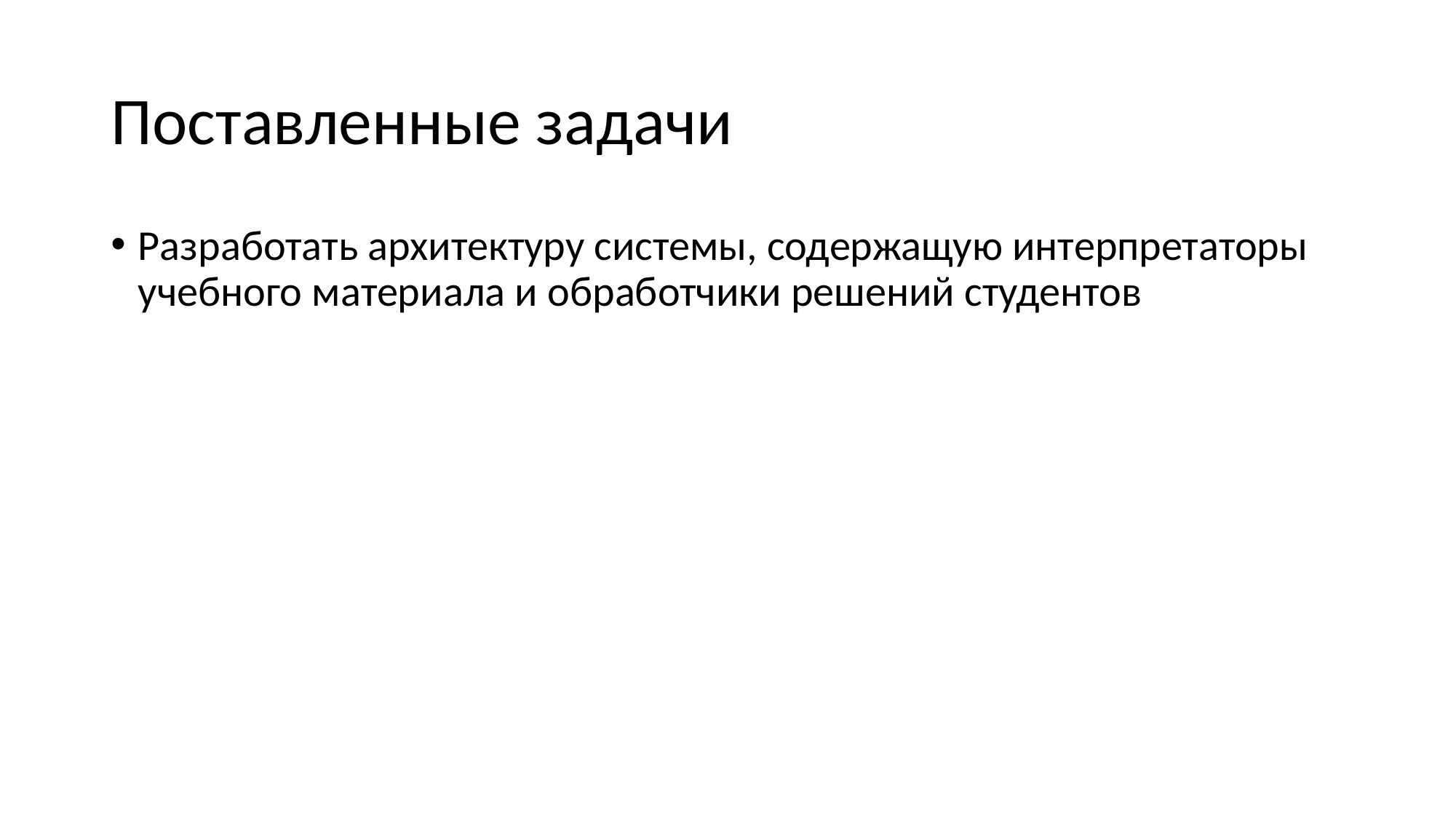

# Поставленные задачи
Разработать архитектуру системы, содержащую интерпретаторы учебного материала и обработчики решений студентов